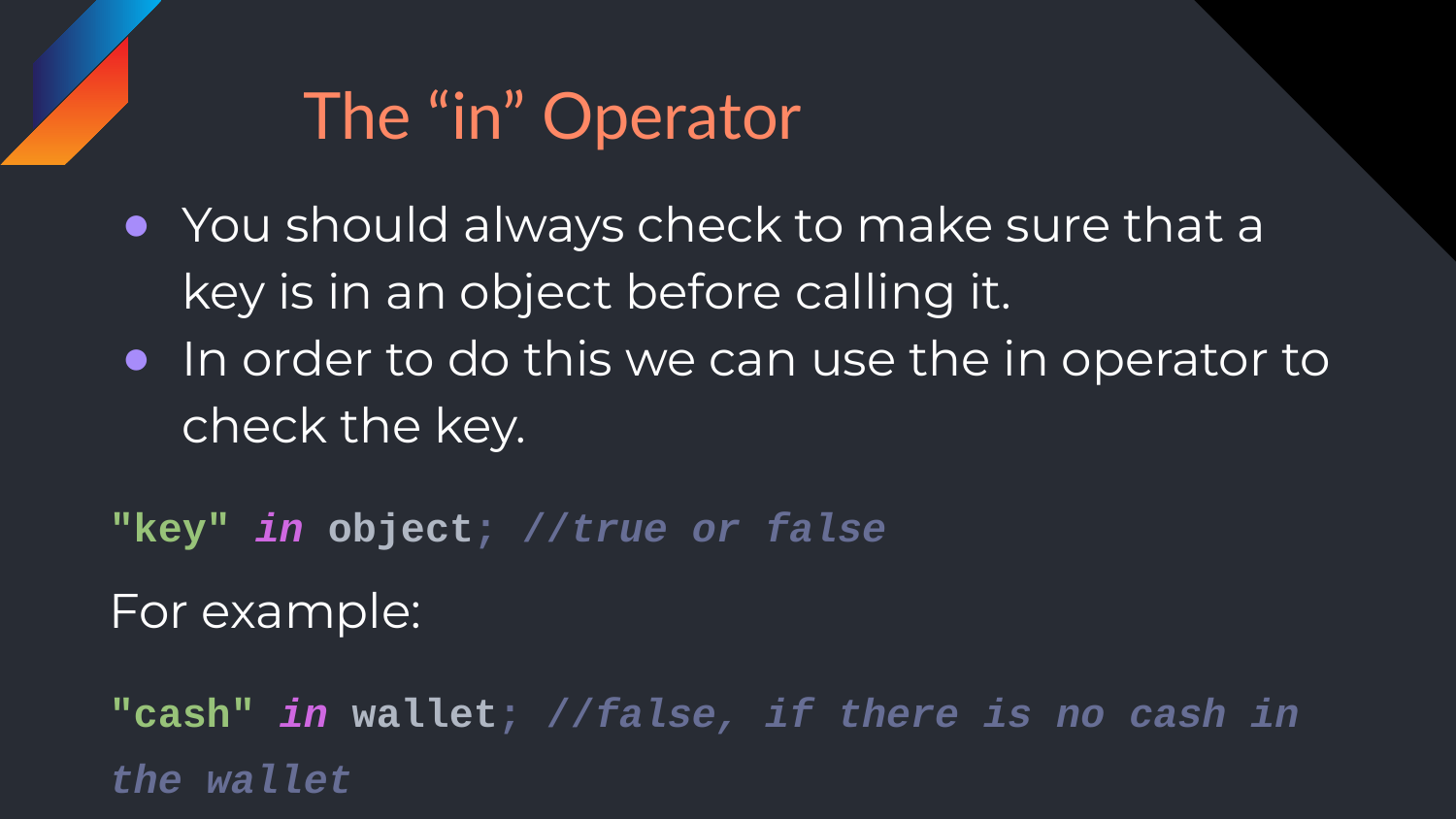

# The “in” Operator
You should always check to make sure that a key is in an object before calling it.
In order to do this we can use the in operator to check the key.
"key" in object; //true or false
For example:
"cash" in wallet; //false, if there is no cash in the wallet